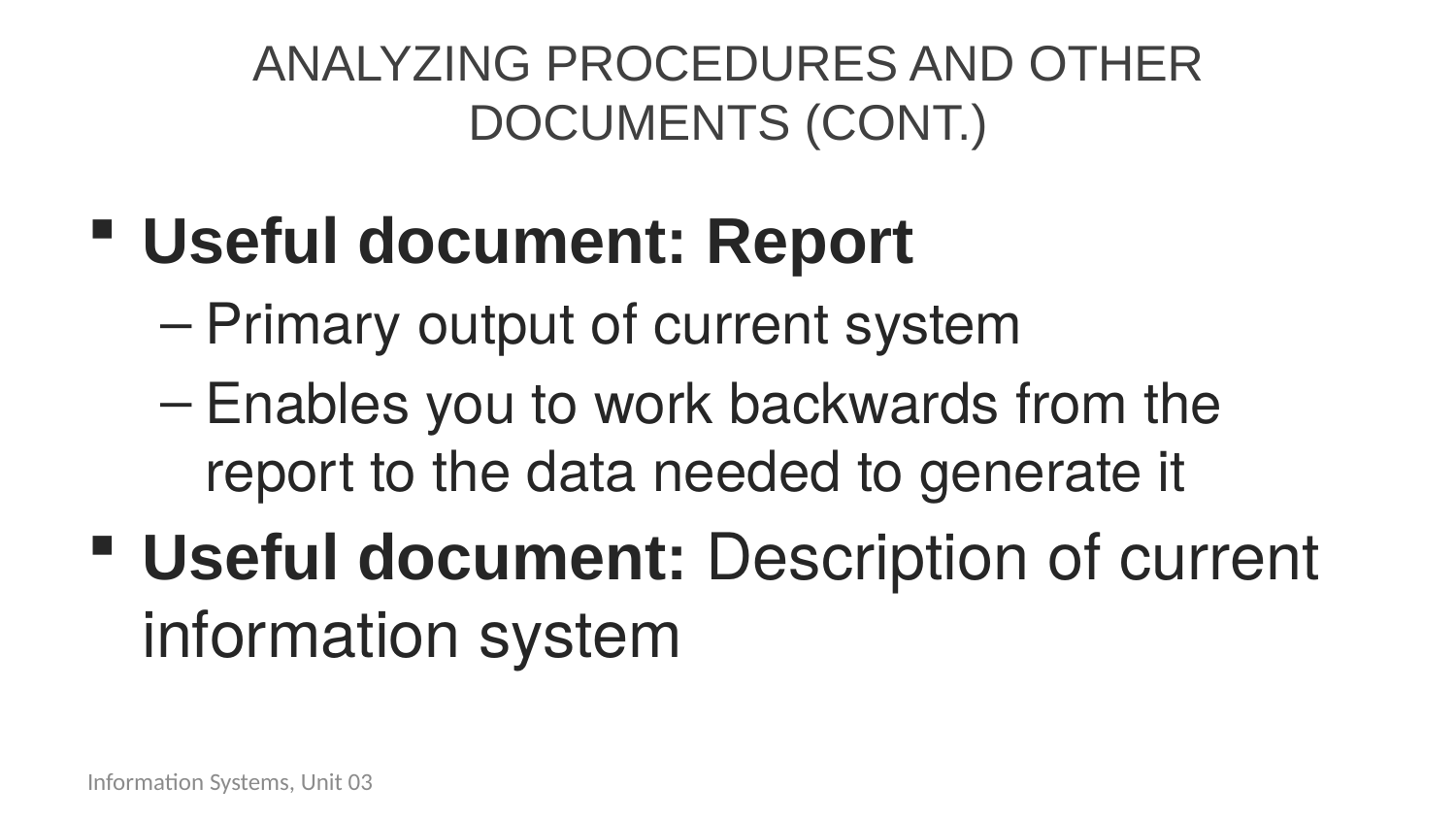

# Analyzing Procedures and Other Documents (Cont.)
Useful document: Report
Primary output of current system
Enables you to work backwards from the report to the data needed to generate it
Useful document: Description of current information system
Information Systems, Unit 03
30